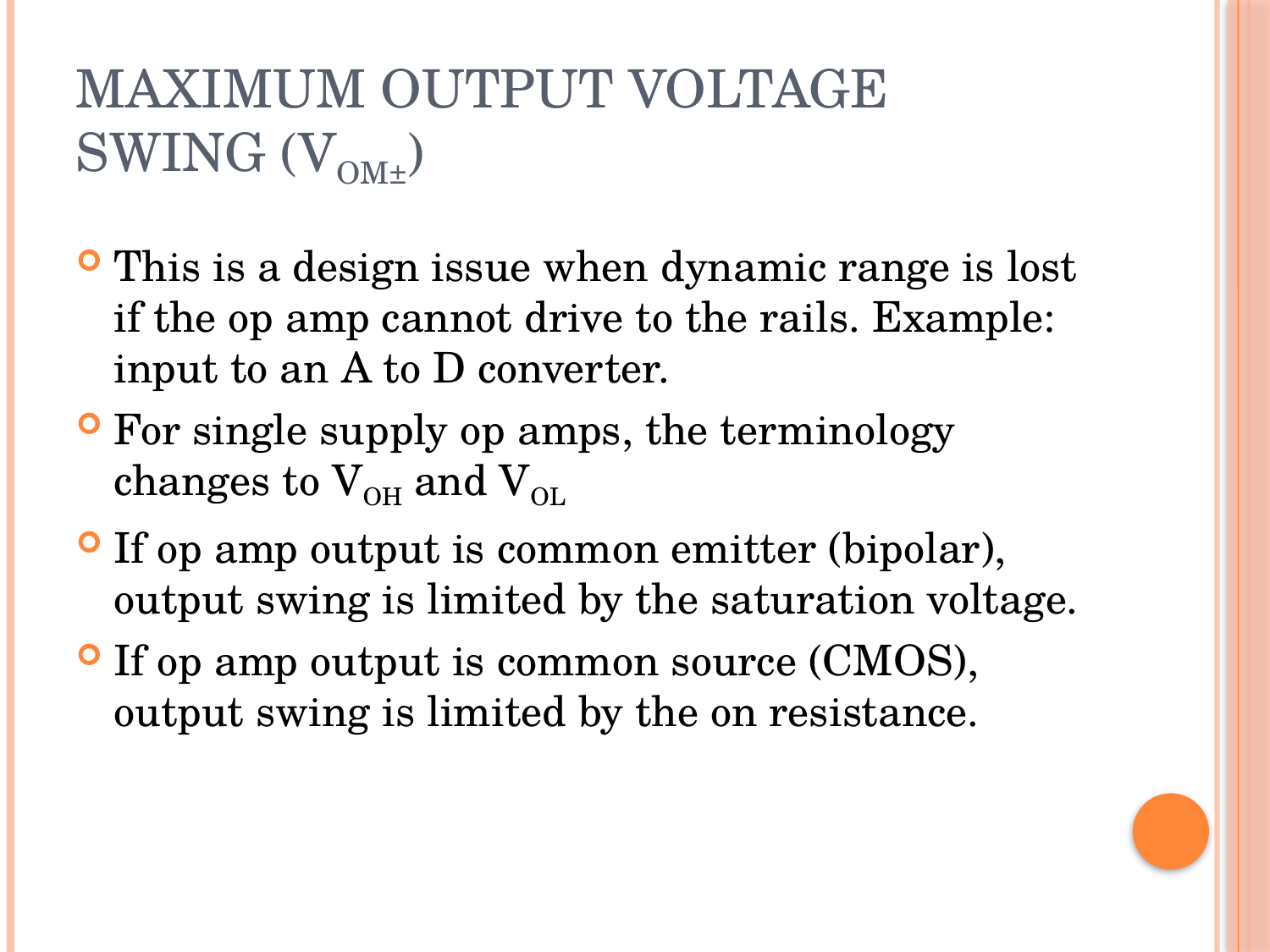

# Maximum Output Voltage Swing (VOM±)
This is a design issue when dynamic range is lost if the op amp cannot drive to the rails. Example: input to an A to D converter.
For single supply op amps, the terminology changes to VOH and VOL
If op amp output is common emitter (bipolar), output swing is limited by the saturation voltage.
If op amp output is common source (CMOS), output swing is limited by the on resistance.